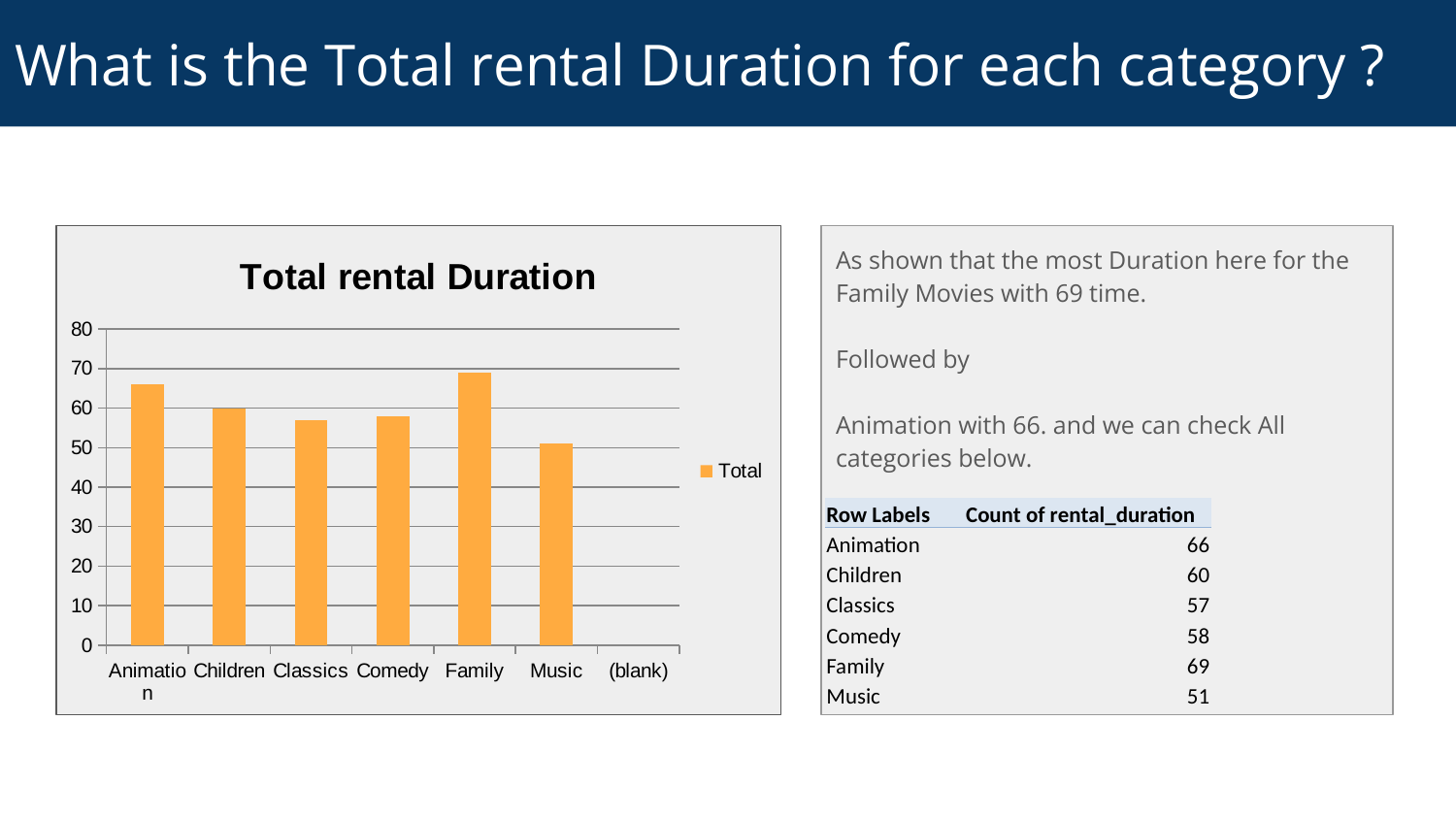

# What is the Total rental Duration for each category ?

As shown that the most Duration here for the Family Movies with 69 time.
Followed by
Animation with 66. and we can check All categories below.

### Chart: Total rental Duration

| Category | Total |
|---|---|
| Animation | 66.0 |
| Children | 60.0 |
| Classics | 57.0 |
| Comedy | 58.0 |
| Family | 69.0 |
| Music | 51.0 |
| (blank) | None |
| Row Labels | Count of rental\_duration |
| --- | --- |
| Animation | 66 |
| Children | 60 |
| Classics | 57 |
| Comedy | 58 |
| Family | 69 |
| Music | 51 |